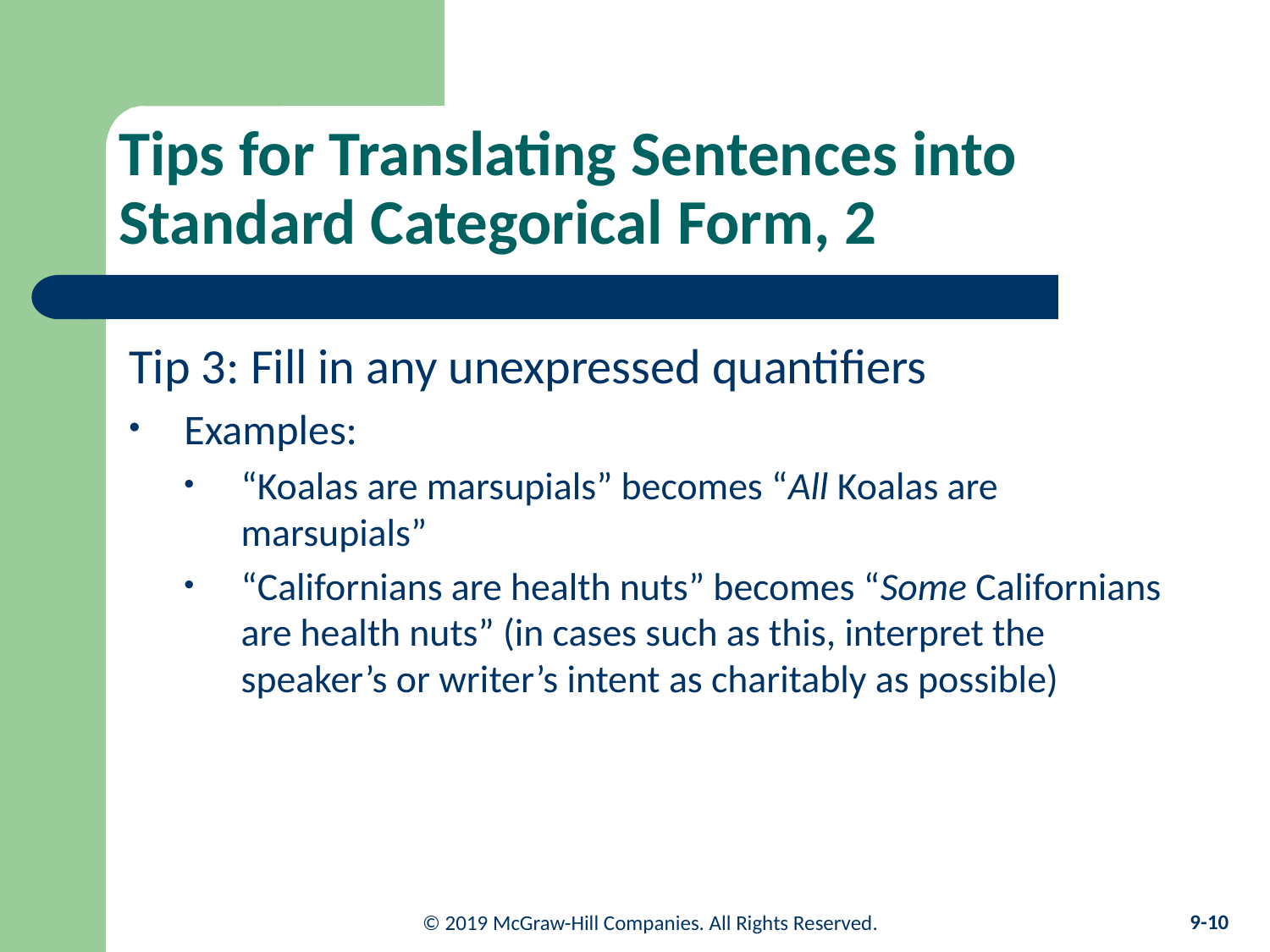

# Tips for Translating Sentences into Standard Categorical Form, 2
Tip 3: Fill in any unexpressed quantifiers
Examples:
“Koalas are marsupials” becomes “All Koalas are marsupials”
“Californians are health nuts” becomes “Some Californians are health nuts” (in cases such as this, interpret the speaker’s or writer’s intent as charitably as possible)